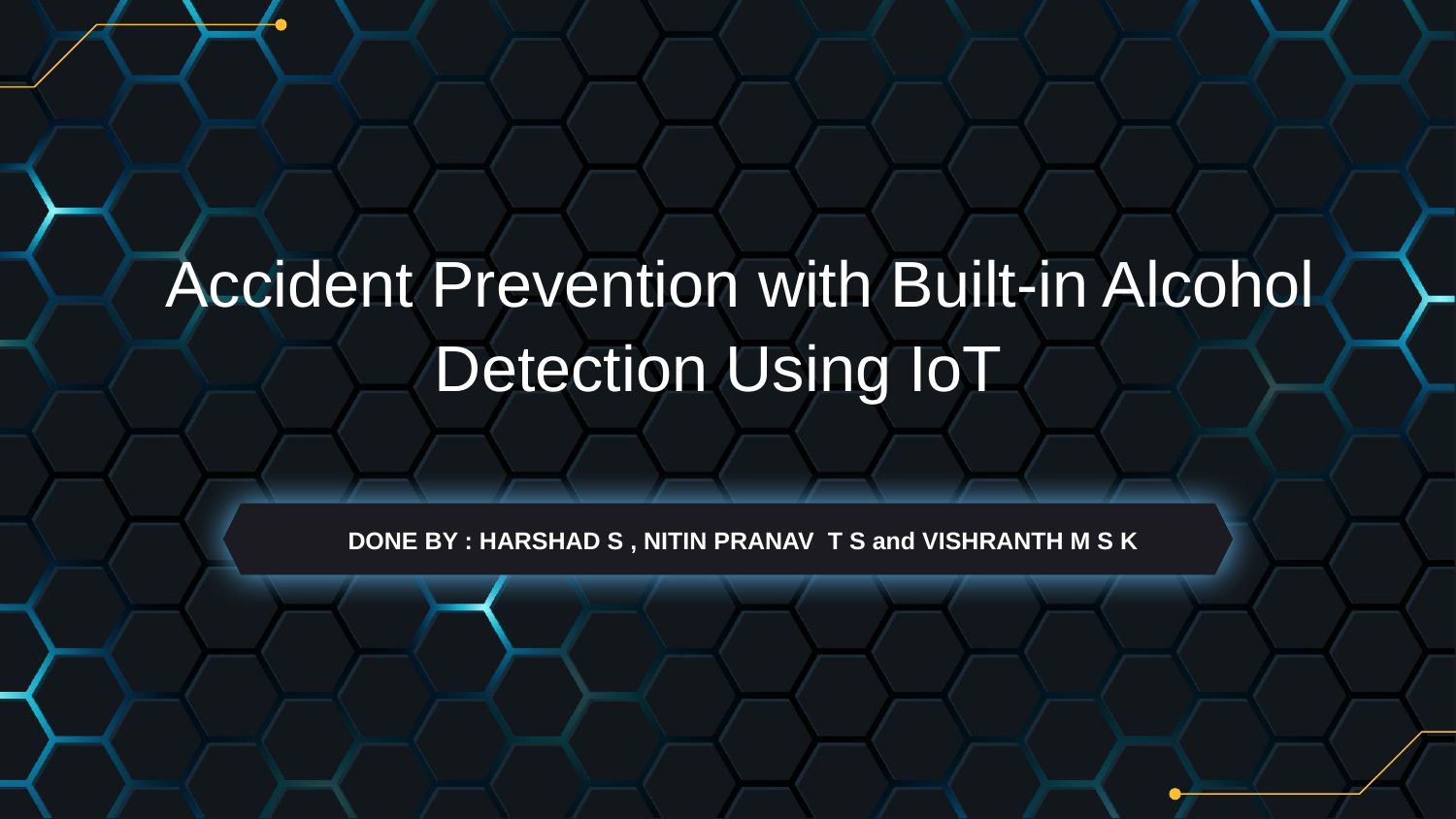

# Accident Prevention with Built-in Alcohol Detection Using IoT

 DONE BY : HARSHAD S , NITIN PRANAV  T S and VISHRANTH M S K